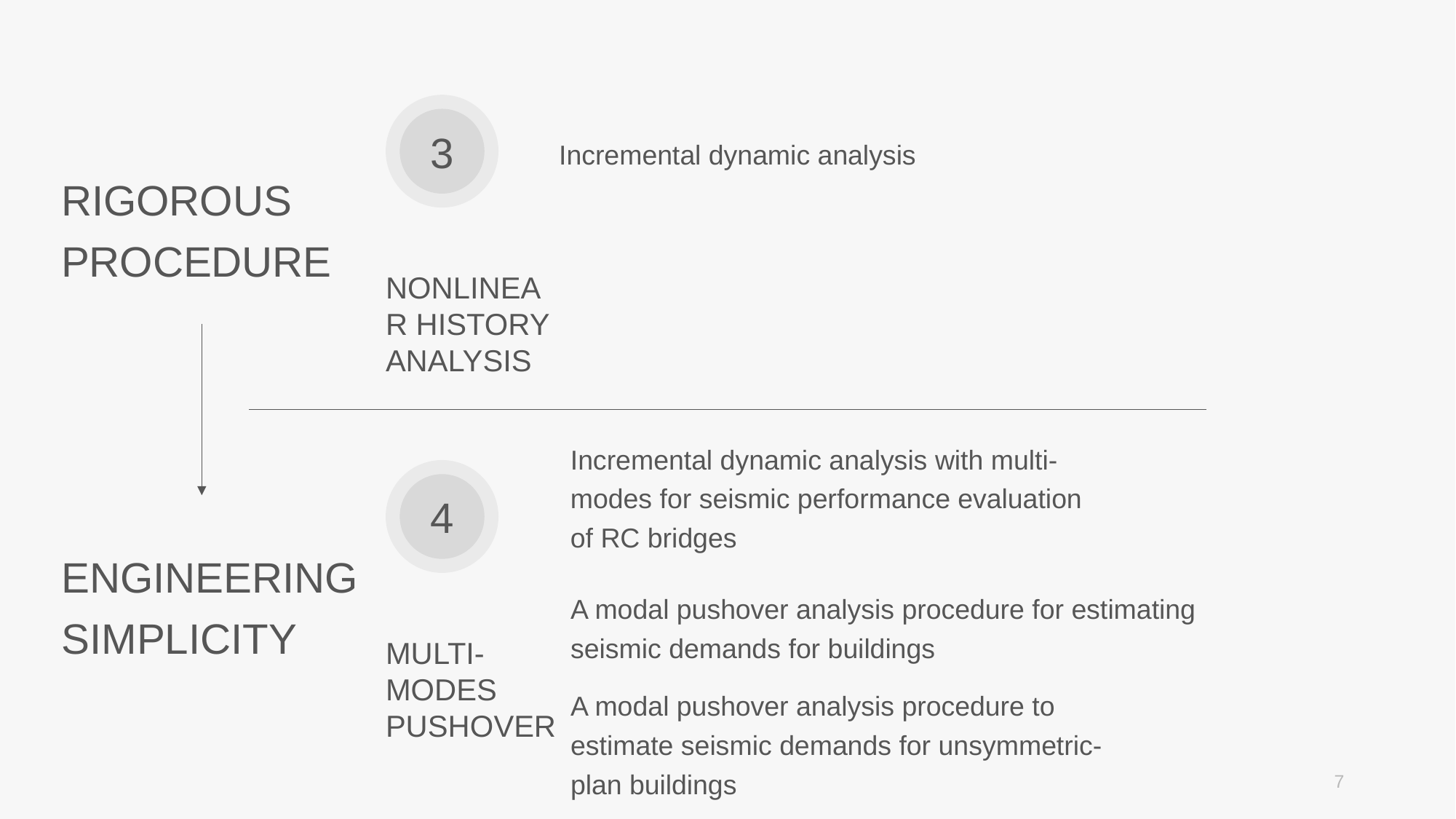

3

Incremental dynamic analysis
RIGOROUS
PROCEDURE
NONLINEAR HISTORY ANALYSIS
Incremental dynamic analysis with multi-modes for seismic performance evaluation of RC bridges
4

ENGINEERING
SIMPLICITY
A modal pushover analysis procedure for estimating seismic demands for buildings
MULTI-MODES PUSHOVER
A modal pushover analysis procedure to estimate seismic demands for unsymmetric-plan buildings
7